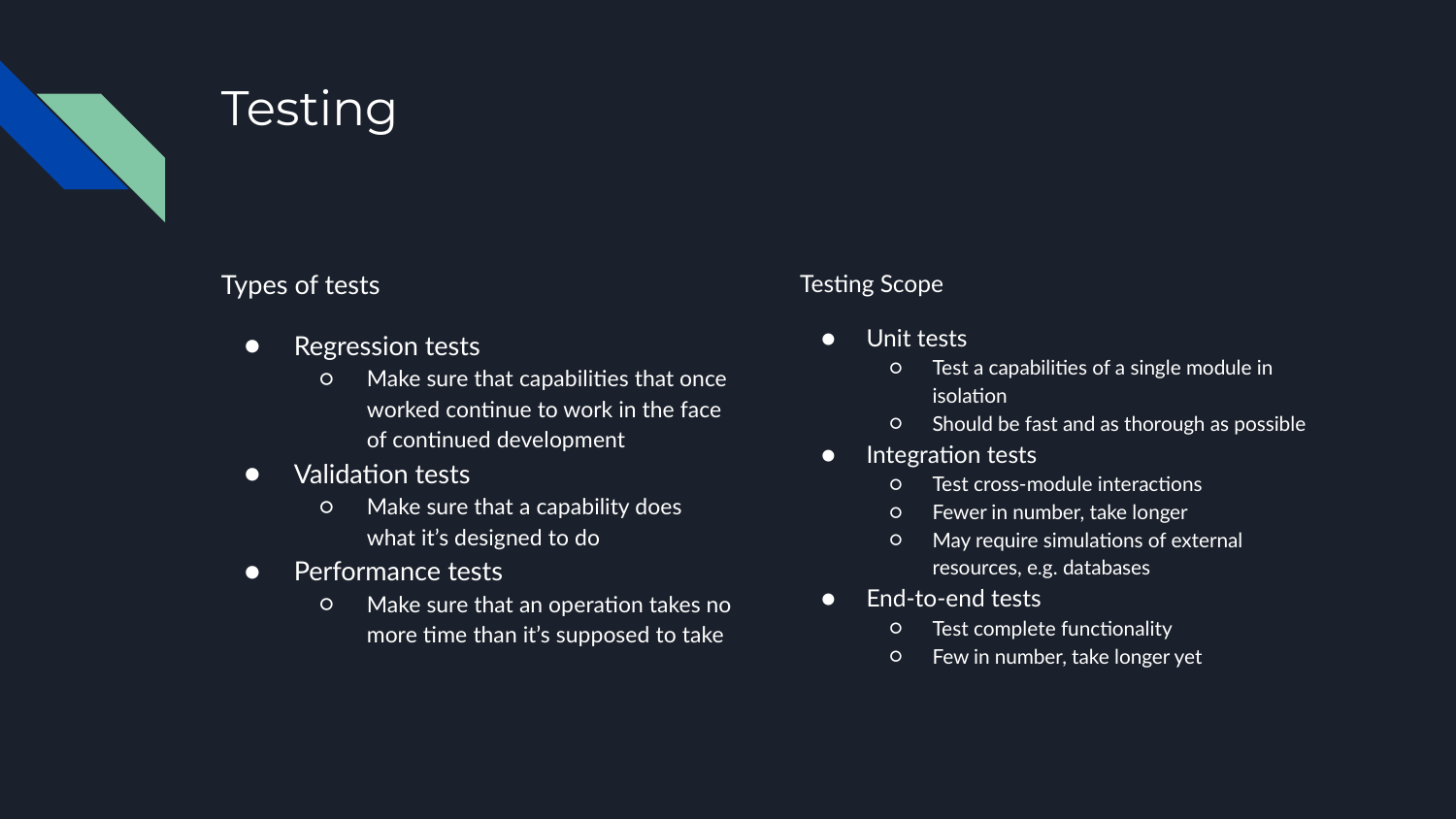

# Testing
Types of tests
Regression tests
Make sure that capabilities that once worked continue to work in the face of continued development
Validation tests
Make sure that a capability does what it’s designed to do
Performance tests
Make sure that an operation takes no more time than it’s supposed to take
Testing Scope
Unit tests
Test a capabilities of a single module in isolation
Should be fast and as thorough as possible
Integration tests
Test cross-module interactions
Fewer in number, take longer
May require simulations of external resources, e.g. databases
End-to-end tests
Test complete functionality
Few in number, take longer yet